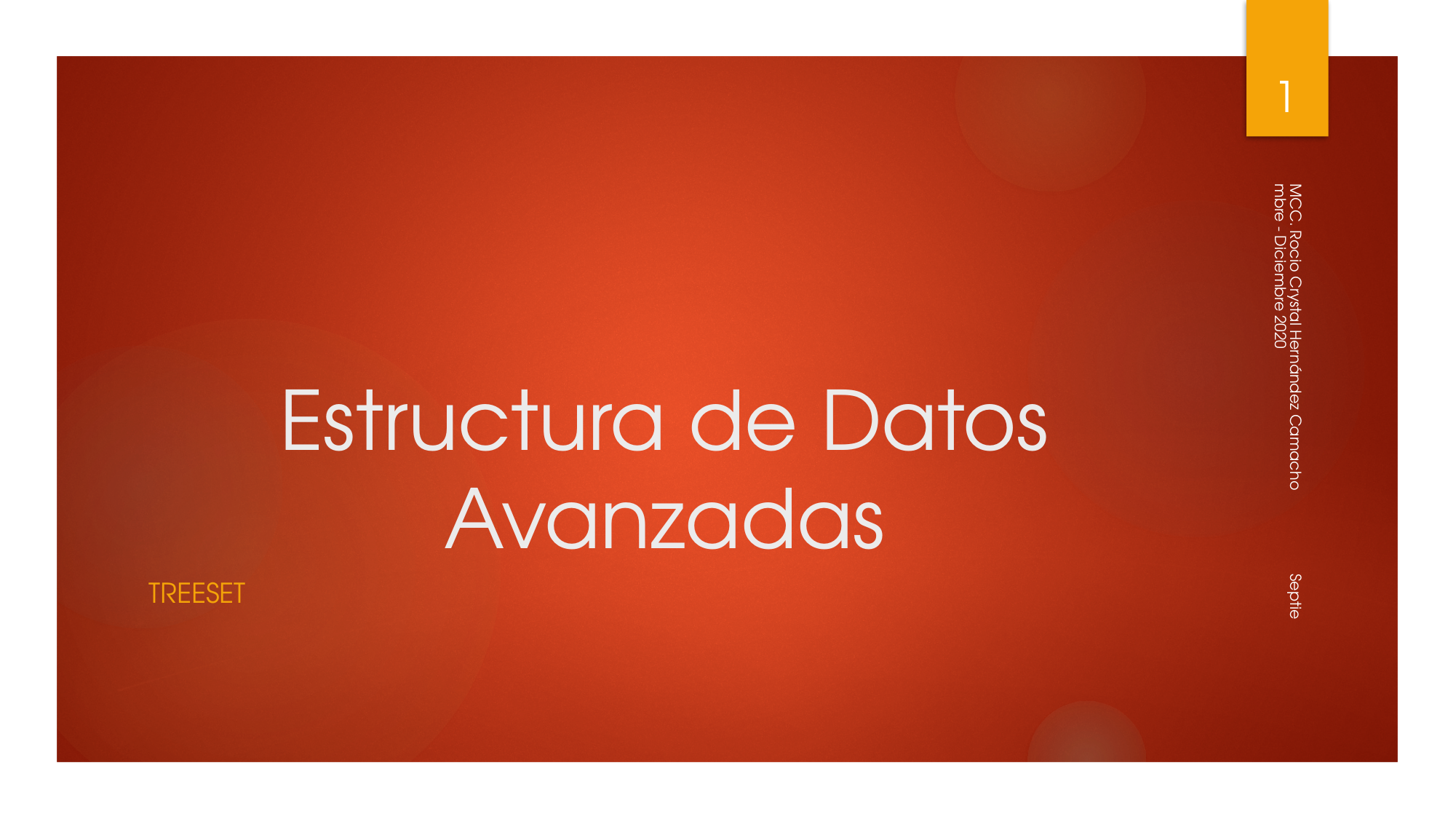

1
# Estructura de Datos Avanzadas
MCC. Rocio Crystal Hernández Camacho                    Septiembre - Diciembre 2020
TreeSet